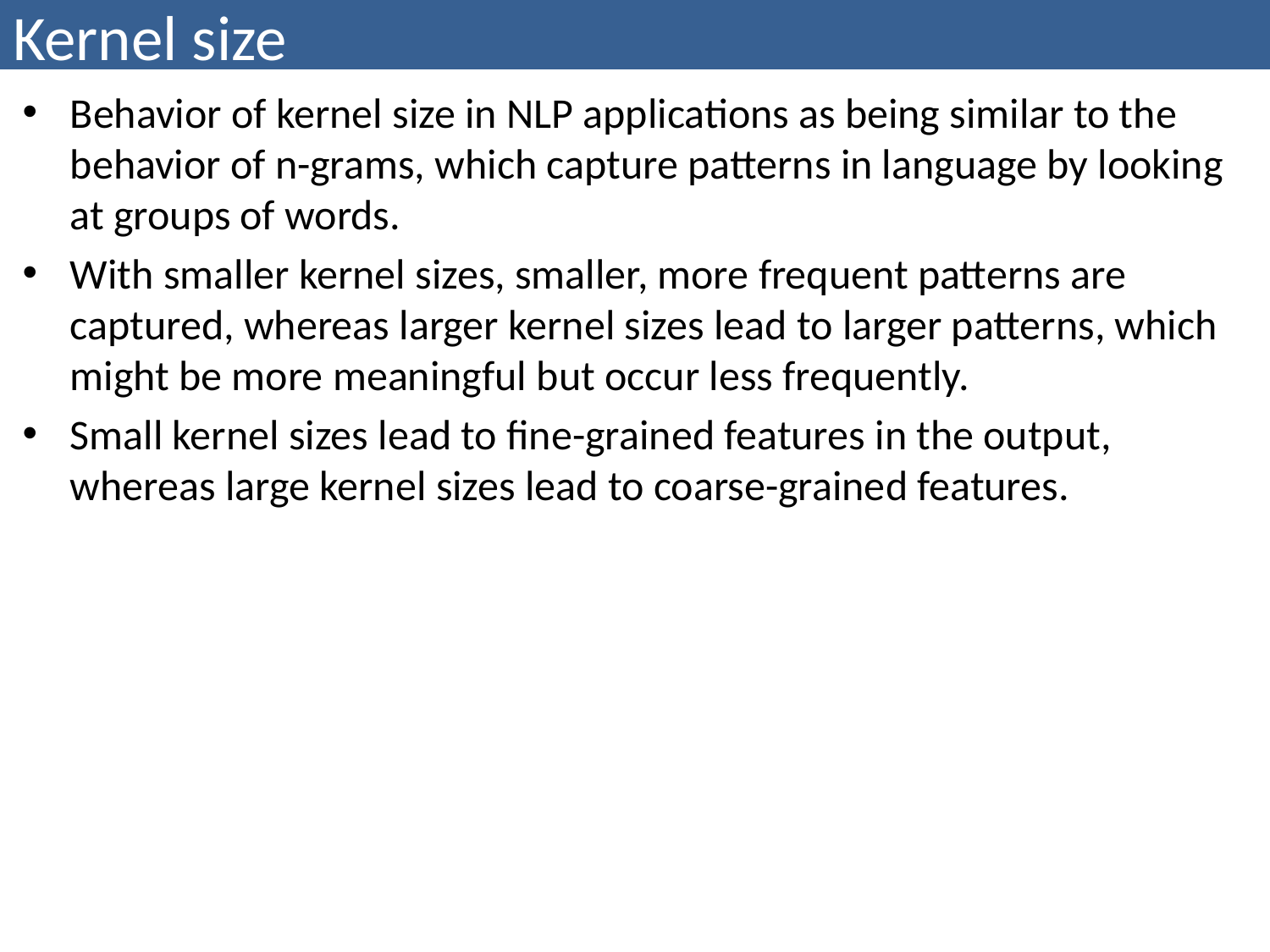

# Kernel size
Behavior of kernel size in NLP applications as being similar to the behavior of n-grams, which capture patterns in language by looking at groups of words.
With smaller kernel sizes, smaller, more frequent patterns are captured, whereas larger kernel sizes lead to larger patterns, which might be more meaningful but occur less frequently.
Small kernel sizes lead to fine-grained features in the output, whereas large kernel sizes lead to coarse-grained features.